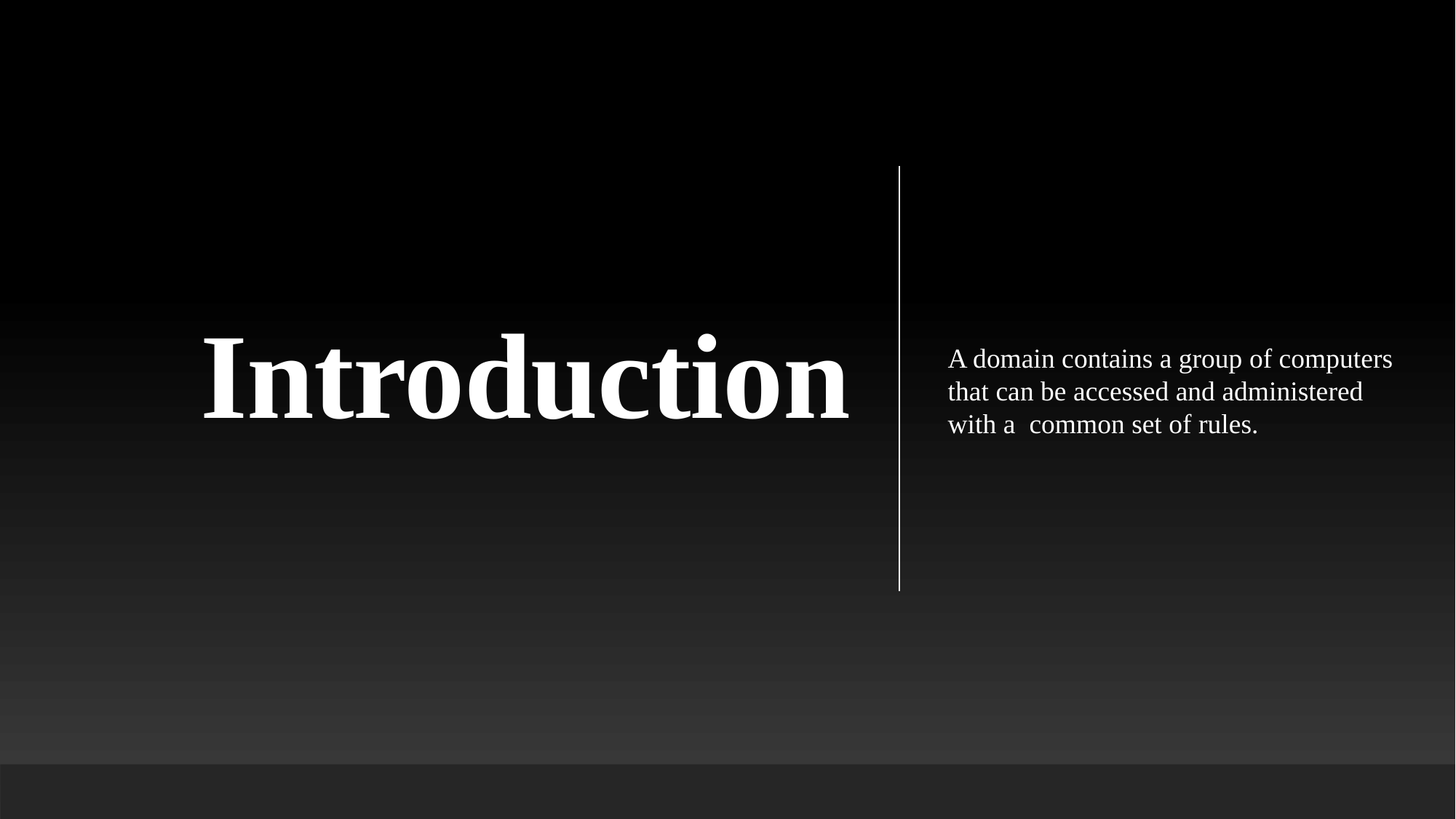

Introduction
A domain contains a group of computers that can be accessed and administered with a  common set of rules.